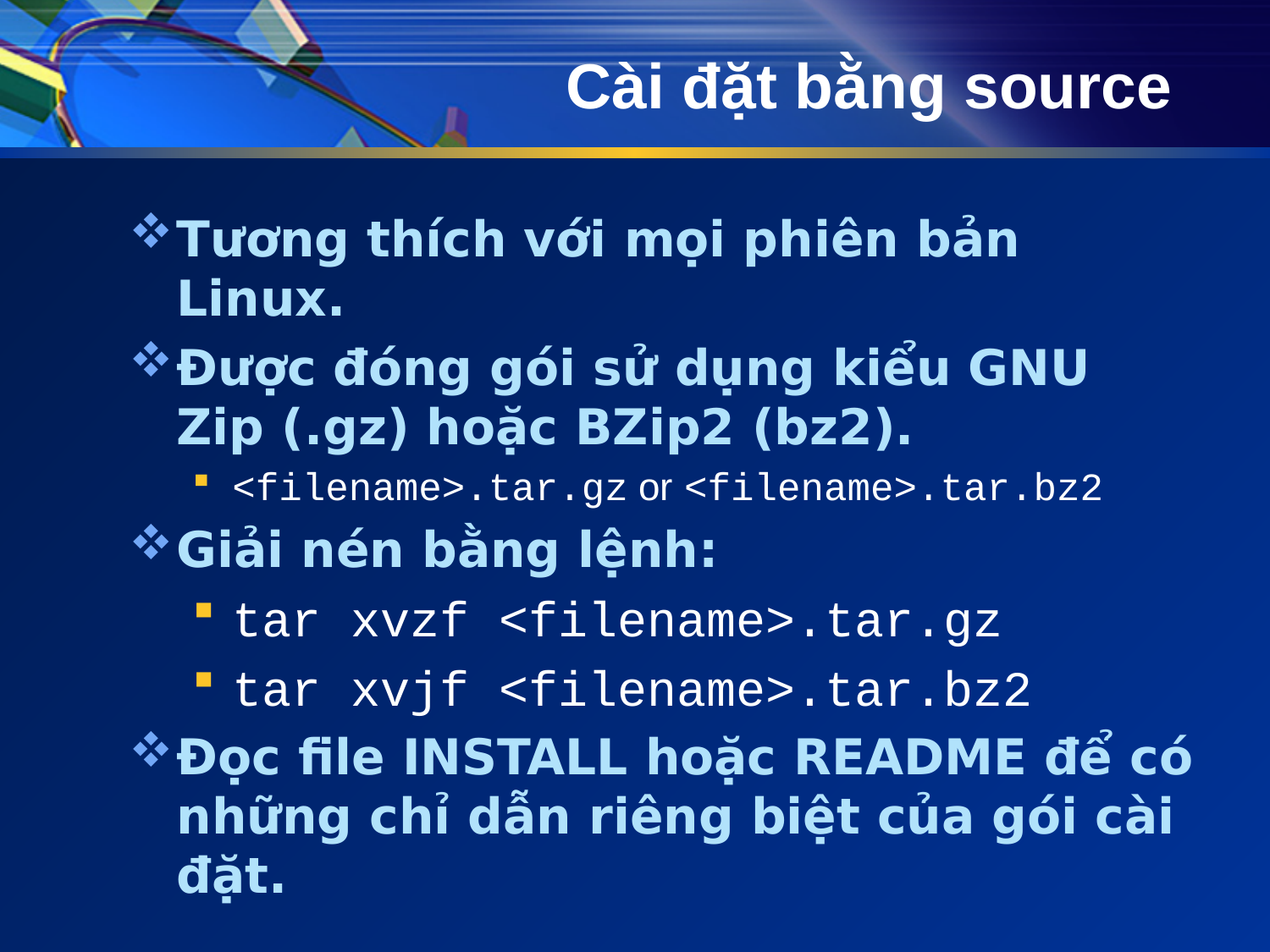

# Cài đặt bằng source
Tương thích với mọi phiên bản Linux.
Được đóng gói sử dụng kiểu GNU Zip (.gz) hoặc BZip2 (bz2).
<filename>.tar.gz or <filename>.tar.bz2
Giải nén bằng lệnh:
tar xvzf <filename>.tar.gz
tar xvjf <filename>.tar.bz2
Đọc file INSTALL hoặc README để có những chỉ dẫn riêng biệt của gói cài đặt.